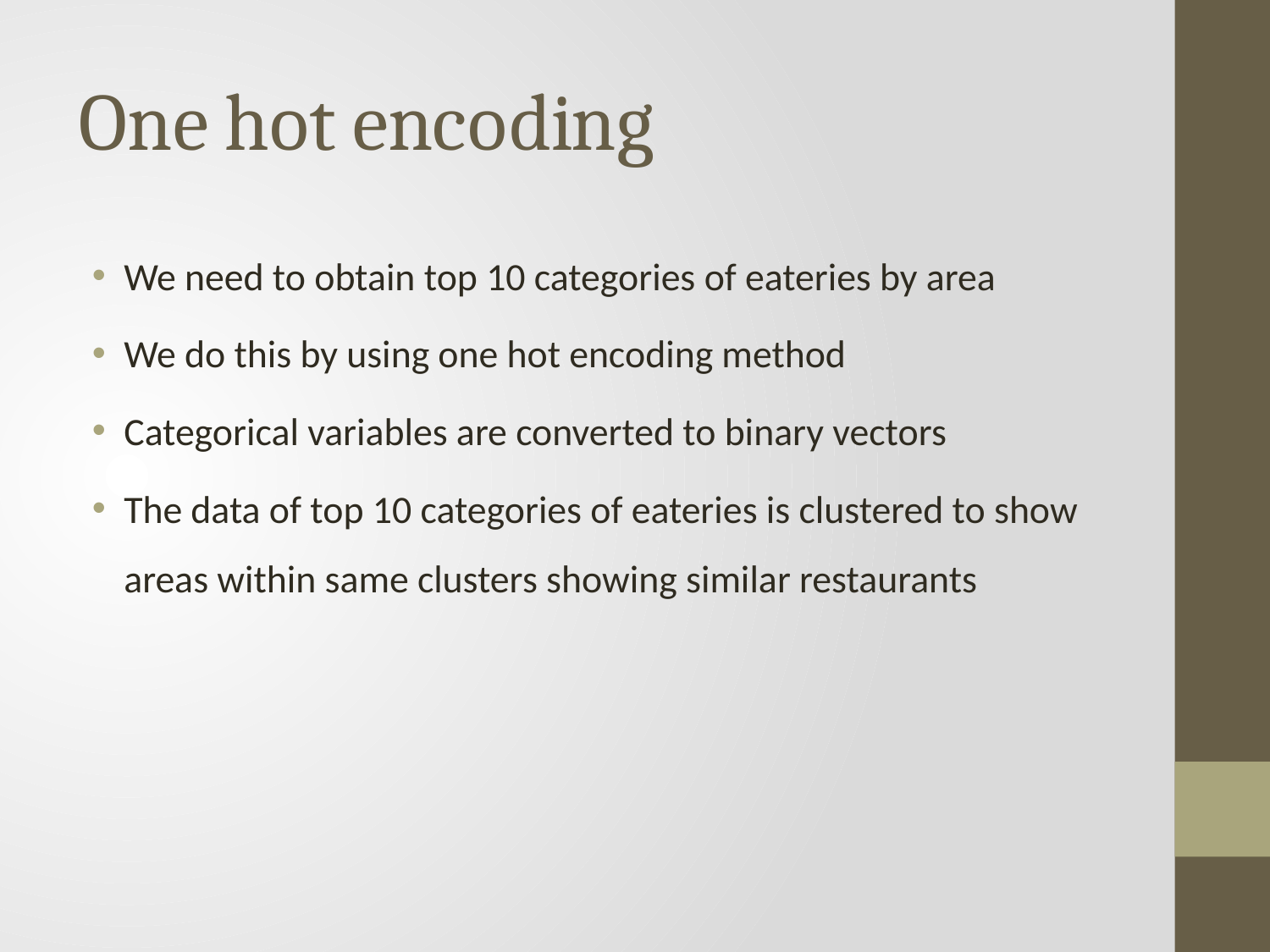

# One hot encoding
We need to obtain top 10 categories of eateries by area
We do this by using one hot encoding method
Categorical variables are converted to binary vectors
The data of top 10 categories of eateries is clustered to show areas within same clusters showing similar restaurants